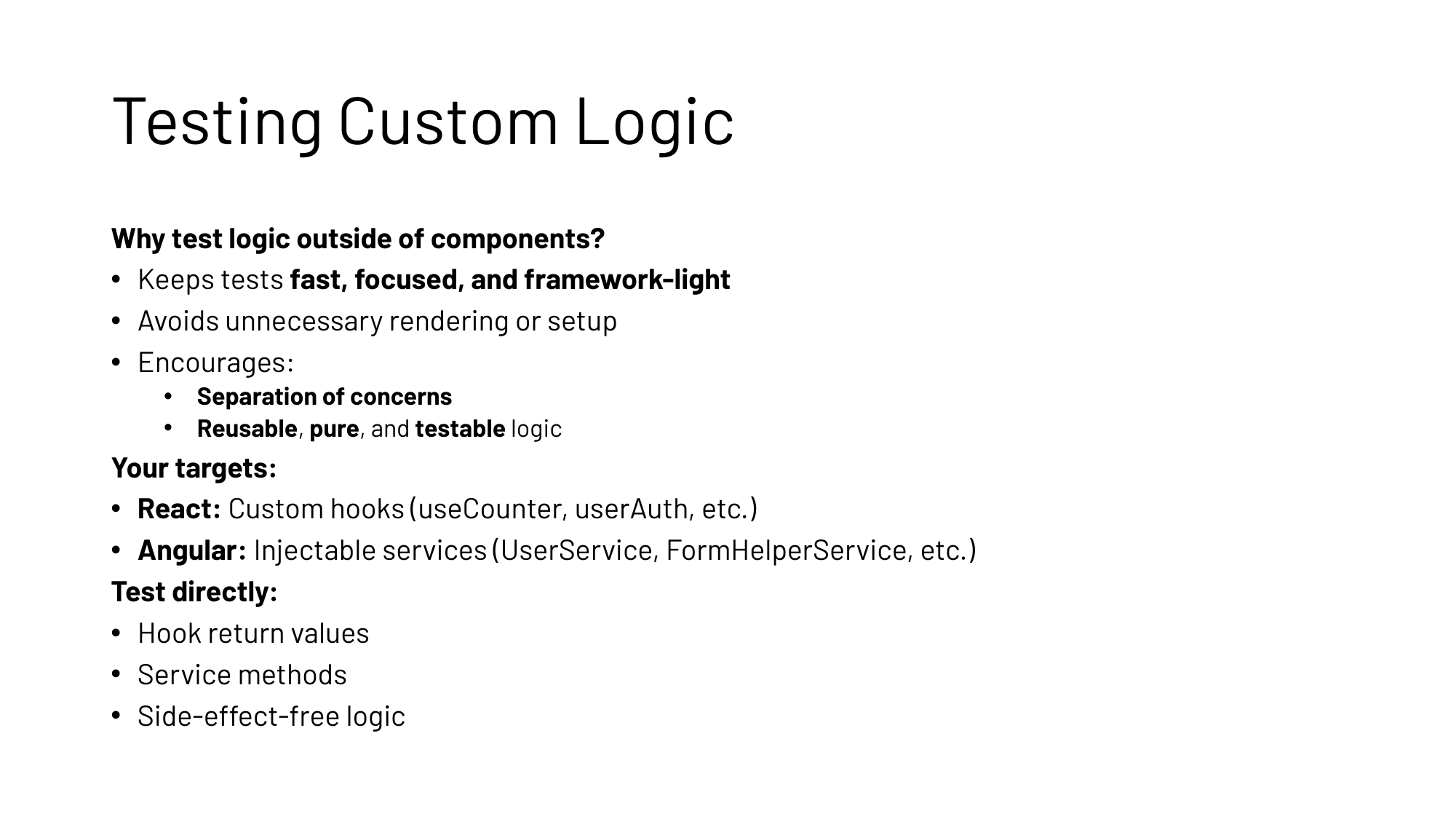

# Testing Custom Logic
Why test logic outside of components?
Keeps tests fast, focused, and framework-light
Avoids unnecessary rendering or setup
Encourages:
Separation of concerns
Reusable, pure, and testable logic
Your targets:
React: Custom hooks (useCounter, userAuth, etc.)
Angular: Injectable services (UserService, FormHelperService, etc.)
Test directly:
Hook return values
Service methods
Side-effect-free logic